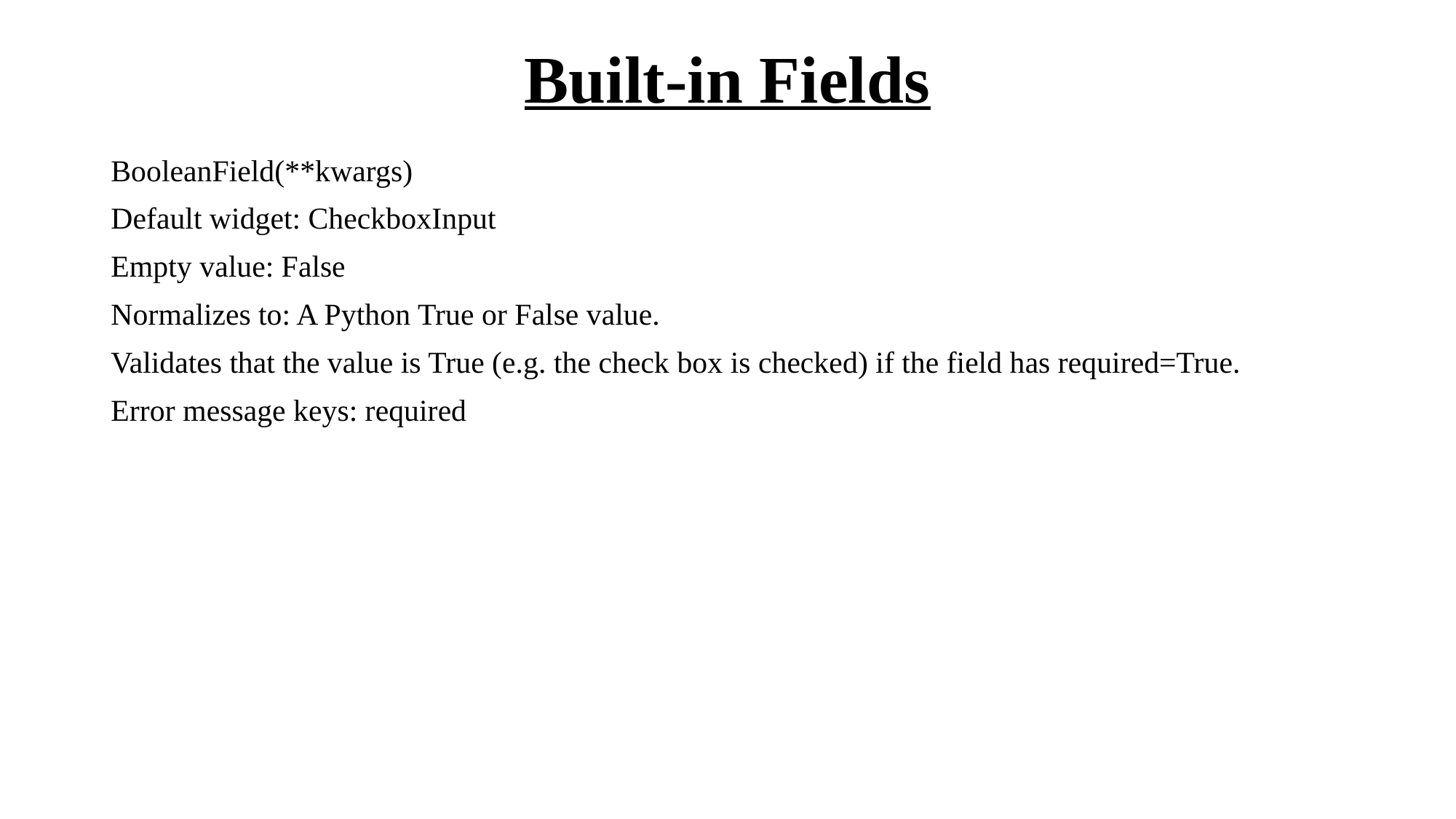

# Built-in Fields
BooleanField(**kwargs)
Default widget: CheckboxInput
Empty value: False
Normalizes to: A Python True or False value.
Validates that the value is True (e.g. the check box is checked) if the field has required=True.
Error message keys: required